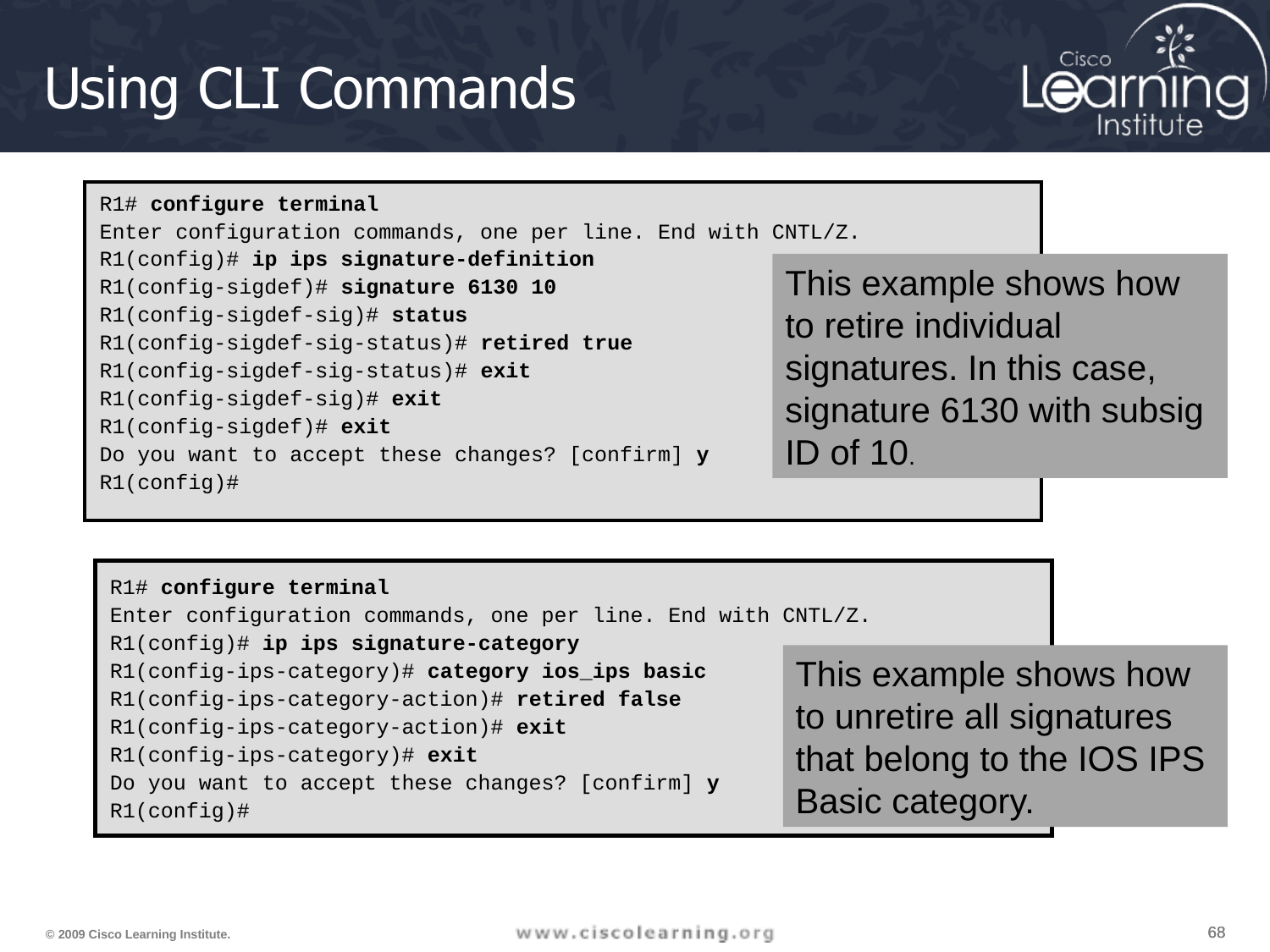

# Using CLI Commands

R1# configure terminal
Enter configuration commands, one per line. End with CNTL/Z.
R1(config)# ip ips signature-definition
R1(config-sigdef)# signature 6130 10
R1(config-sigdef-sig)# status
R1(config-sigdef-sig-status)# retired true
R1(config-sigdef-sig-status)# exit
R1(config-sigdef-sig)# exit
R1(config-sigdef)# exit
Do you want to accept these changes? [confirm] y
R1(config)#

This example shows how to retire individual signatures. In this case, signature 6130 with subsig ID of 10.

R1# configure terminal
Enter configuration commands, one per line. End with CNTL/Z.
R1(config)# ip ips signature-category
R1(config-ips-category)# category ios_ips basic
R1(config-ips-category-action)# retired false
R1(config-ips-category-action)# exit
R1(config-ips-category)# exit
Do you want to accept these changes? [confirm] y
R1(config)#

This example shows how to unretire all signatures that belong to the IOS IPS Basic category.